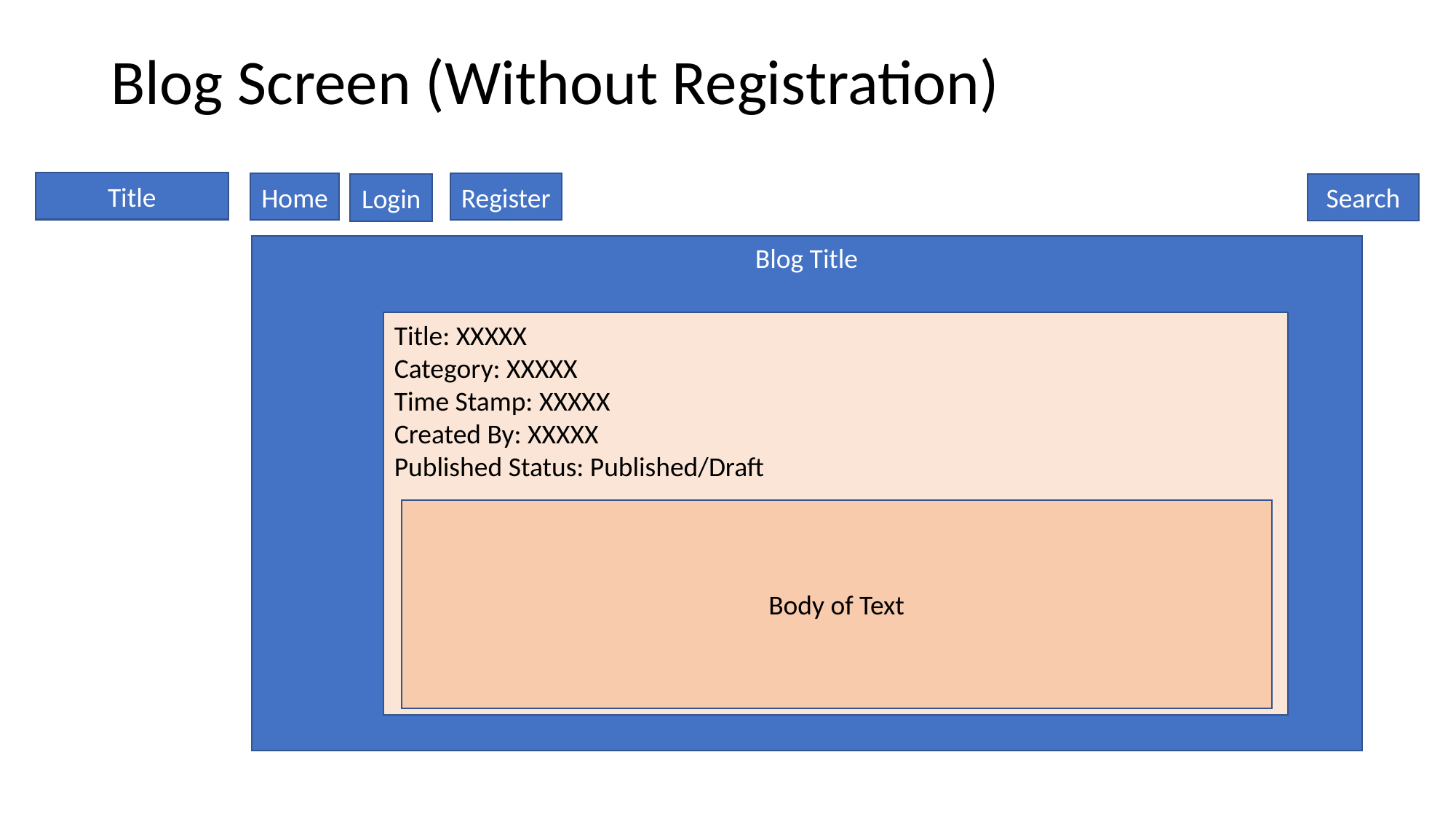

# Blog Screen (Without Registration)
Title
Home
Register
Search
Login
Blog Title
Title: XXXXX
Category: XXXXX
Time Stamp: XXXXX
Created By: XXXXX
Published Status: Published/Draft

Body of Text